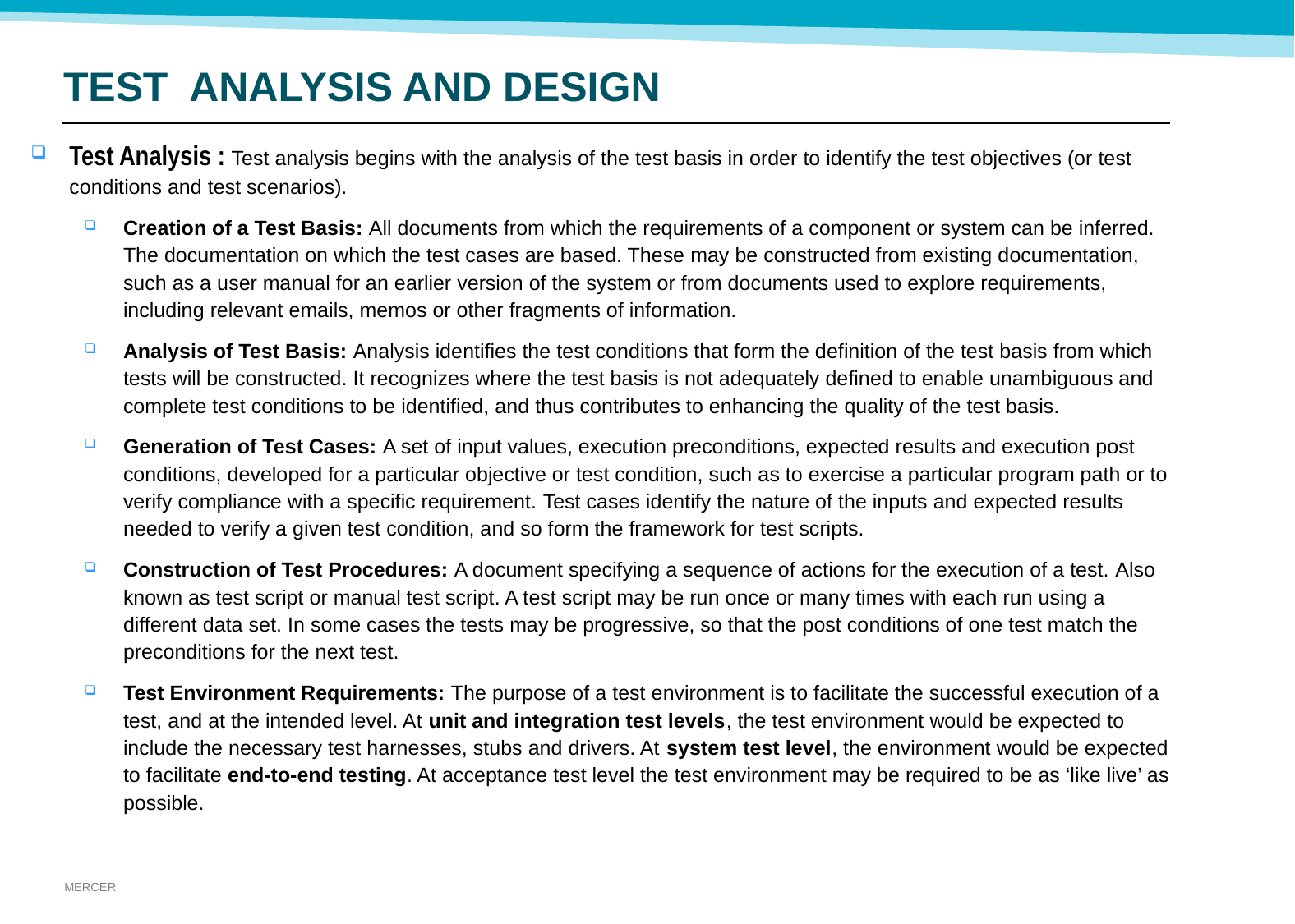

TEST  ANALYSIS AND DESIGN
Test Analysis : Test analysis begins with the analysis of the test basis in order to identify the test objectives (or test conditions and test scenarios).
Creation of a Test Basis: All documents from which the requirements of a component or system can be inferred. The documentation on which the test cases are based. These may be constructed from existing documentation, such as a user manual for an earlier version of the system or from documents used to explore requirements, including relevant emails, memos or other fragments of information.
Analysis of Test Basis: Analysis identifies the test conditions that form the definition of the test basis from which tests will be constructed. It recognizes where the test basis is not adequately defined to enable unambiguous and complete test conditions to be identified, and thus contributes to enhancing the quality of the test basis.
Generation of Test Cases: A set of input values, execution preconditions, expected results and execution post conditions, developed for a particular objective or test condition, such as to exercise a particular program path or to verify compliance with a specific requirement. Test cases identify the nature of the inputs and expected results needed to verify a given test condition, and so form the framework for test scripts.
Construction of Test Procedures: A document specifying a sequence of actions for the execution of a test. Also known as test script or manual test script. A test script may be run once or many times with each run using a different data set. In some cases the tests may be progressive, so that the post conditions of one test match the preconditions for the next test.
Test Environment Requirements: The purpose of a test environment is to facilitate the successful execution of a test, and at the intended level. At unit and integration test levels, the test environment would be expected to include the necessary test harnesses, stubs and drivers. At system test level, the environment would be expected to facilitate end-to-end testing. At acceptance test level the test environment may be required to be as ‘like live’ as possible.